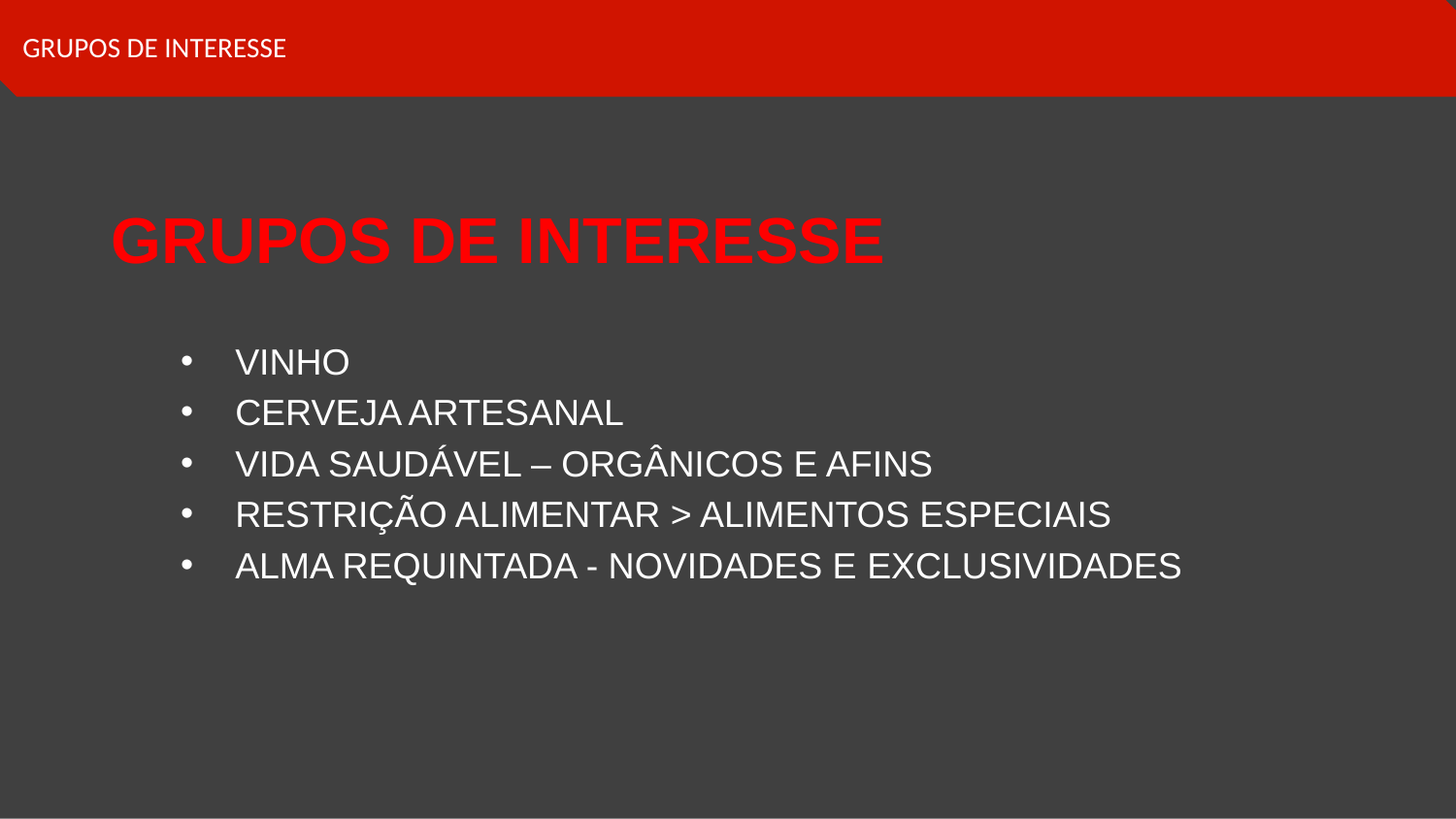

GRUPOS DE INTERESSE
# GRUPOS DE INTERESSE
VINHO
CERVEJA ARTESANAL
VIDA SAUDÁVEL – ORGÂNICOS E AFINS
RESTRIÇÃO ALIMENTAR > ALIMENTOS ESPECIAIS
ALMA REQUINTADA - NOVIDADES E EXCLUSIVIDADES